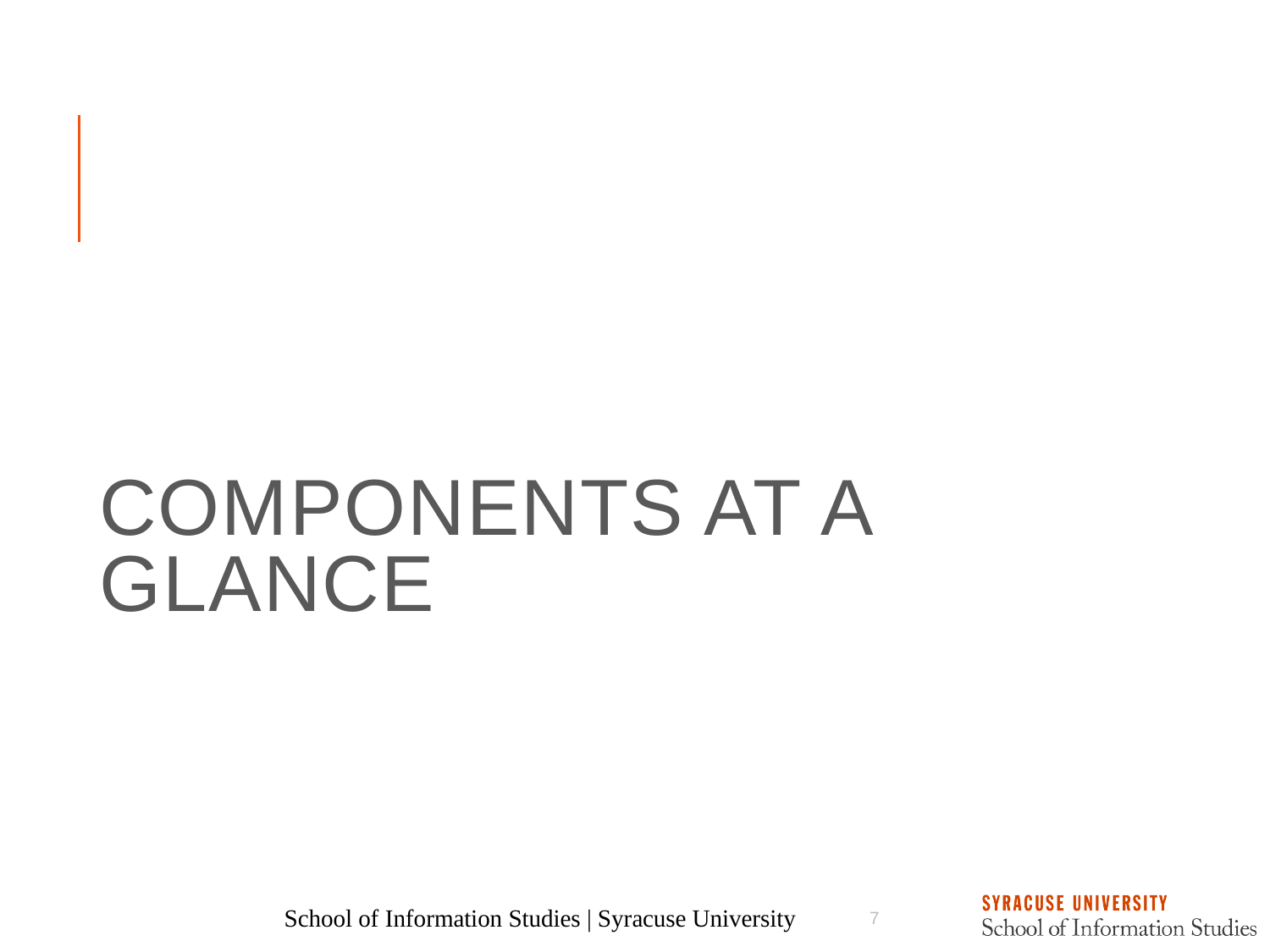

# Components at a Glance

School of Information Studies | Syracuse University
7